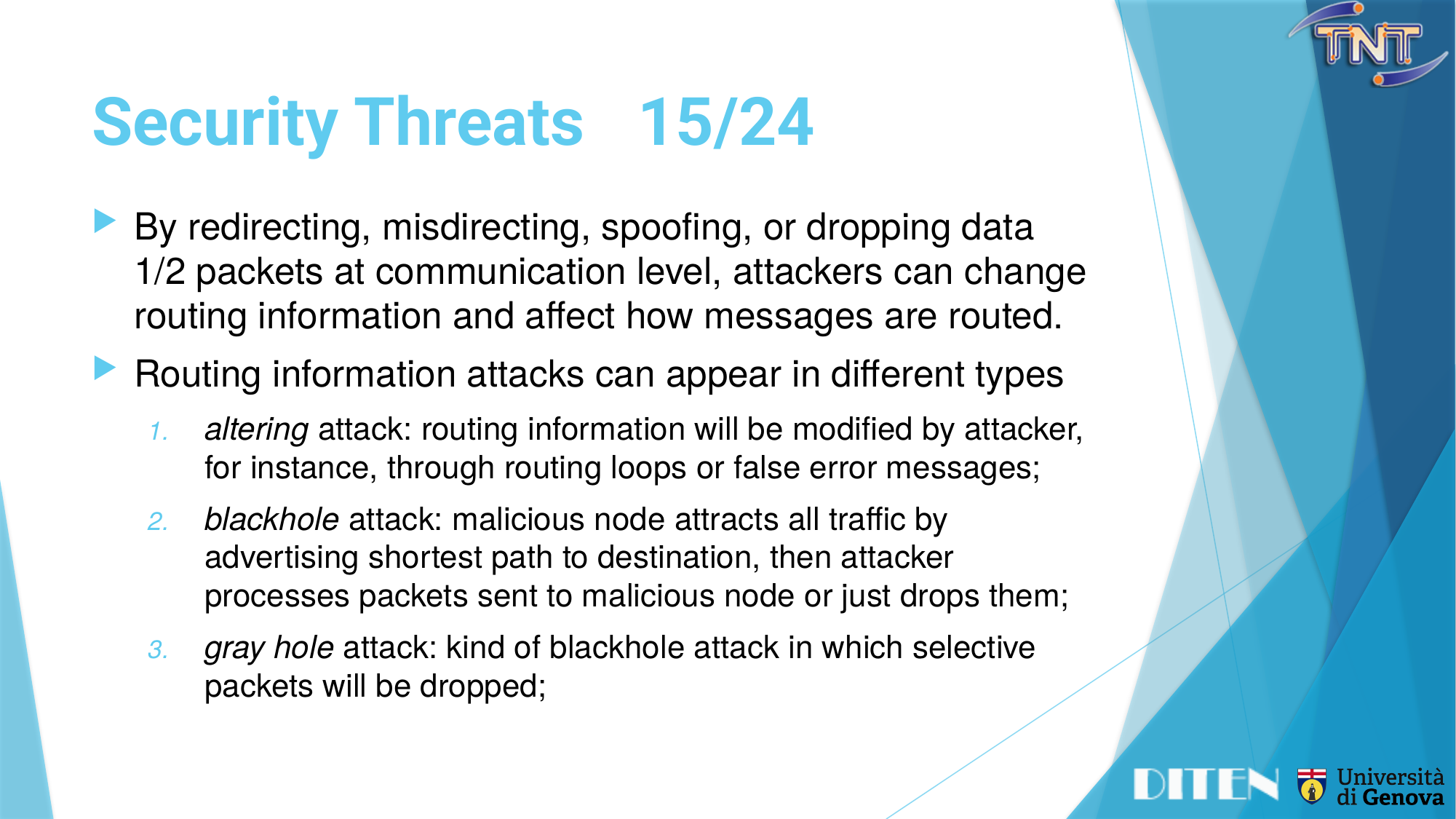

# Security Threats	15/24
By redirecting, misdirecting, spoofing, or dropping data	1/2 packets at communication level, attackers can change routing information and affect how messages are routed.
Routing information attacks can appear in different types
altering attack: routing information will be modified by attacker,
for instance, through routing loops or false error messages;
blackhole attack: malicious node attracts all traffic by advertising shortest path to destination, then attacker processes packets sent to malicious node or just drops them;
gray hole attack: kind of blackhole attack in which selective packets will be dropped;